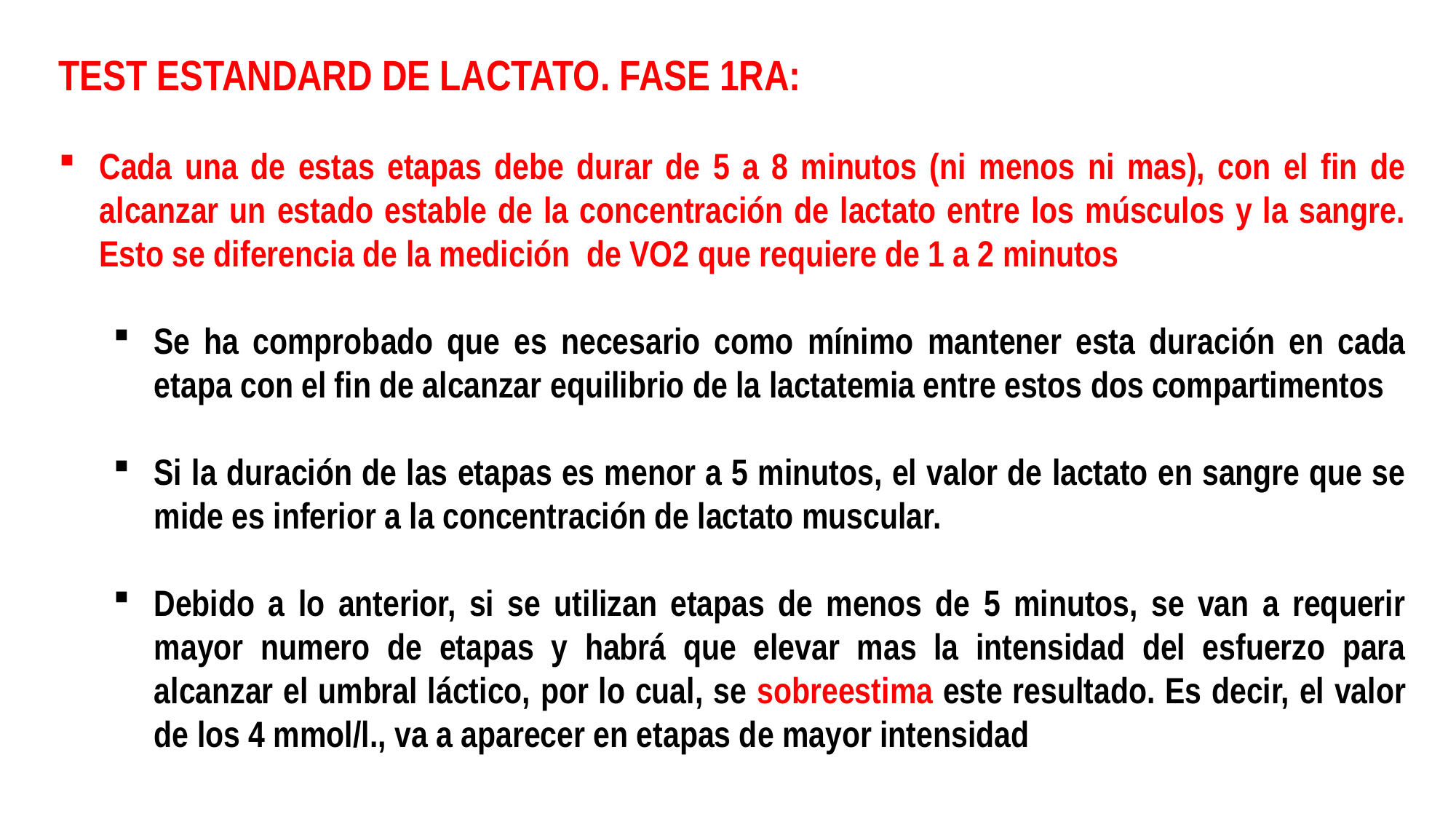

TEST ESTANDARD DE LACTATO. FASE 1RA:

Cada una de estas etapas debe durar de 5 a 8 minutos (ni menos ni mas), con el fin de alcanzar un estado estable de la concentración de lactato entre los músculos y la sangre. Esto se diferencia de la medición  de VO2 que requiere de 1 a 2 minutos

Se ha comprobado que es necesario como mínimo mantener esta duración en cada etapa con el fin de alcanzar equilibrio de la lactatemia entre estos dos compartimentos

Si la duración de las etapas es menor a 5 minutos, el valor de lactato en sangre que se mide es inferior a la concentración de lactato muscular.

Debido a lo anterior, si se utilizan etapas de menos de 5 minutos, se van a requerir mayor numero de etapas y habrá que elevar mas la intensidad del esfuerzo para alcanzar el umbral láctico, por lo cual, se sobreestima este resultado. Es decir, el valor de los 4 mmol/l., va a aparecer en etapas de mayor intensidad